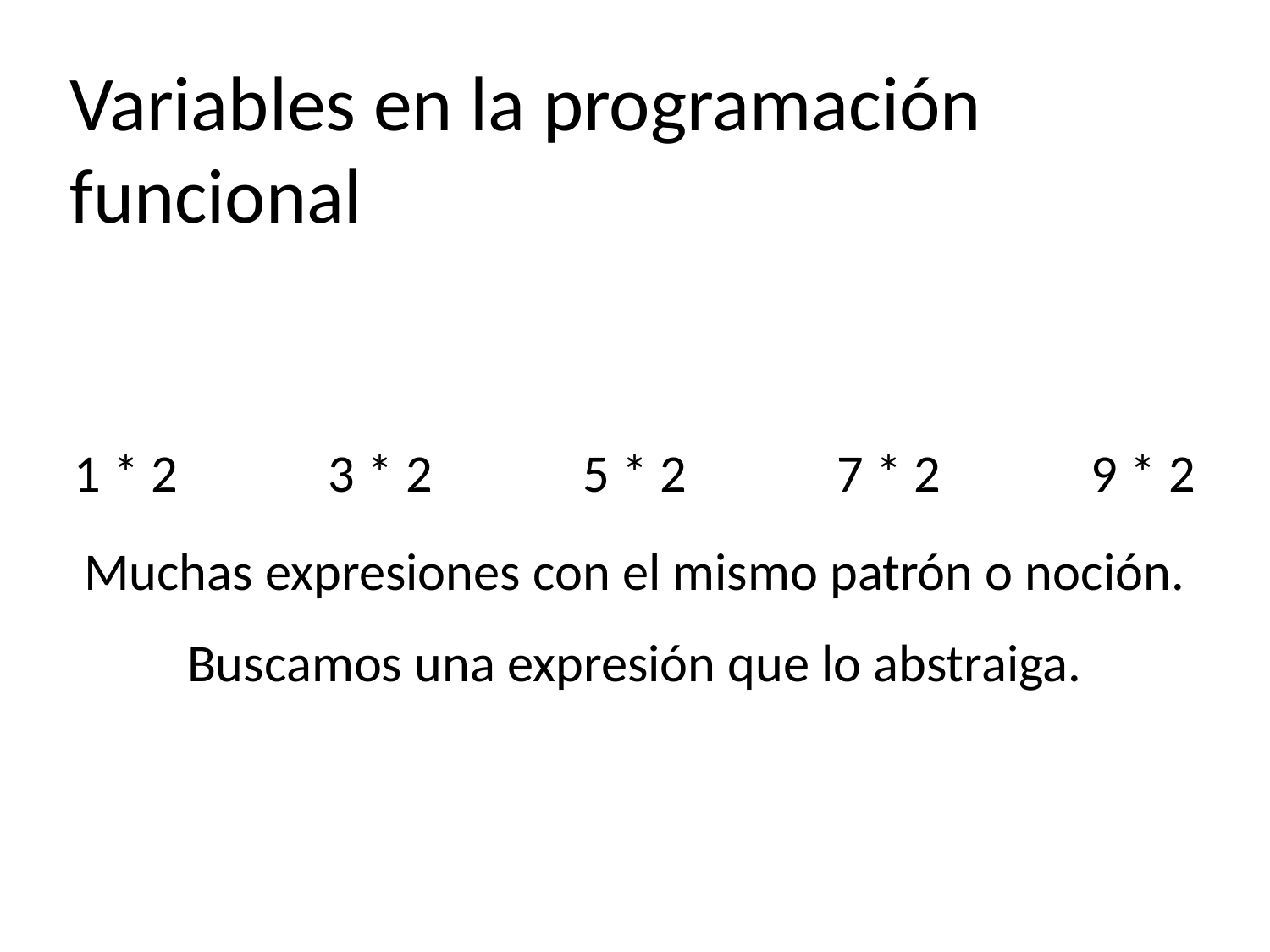

Variables en la programación funcional
1 * 2
3 * 2
5 * 2
7 * 2
9 * 2
Muchas expresiones con el mismo patrón o noción.
Buscamos una expresión que lo abstraiga.